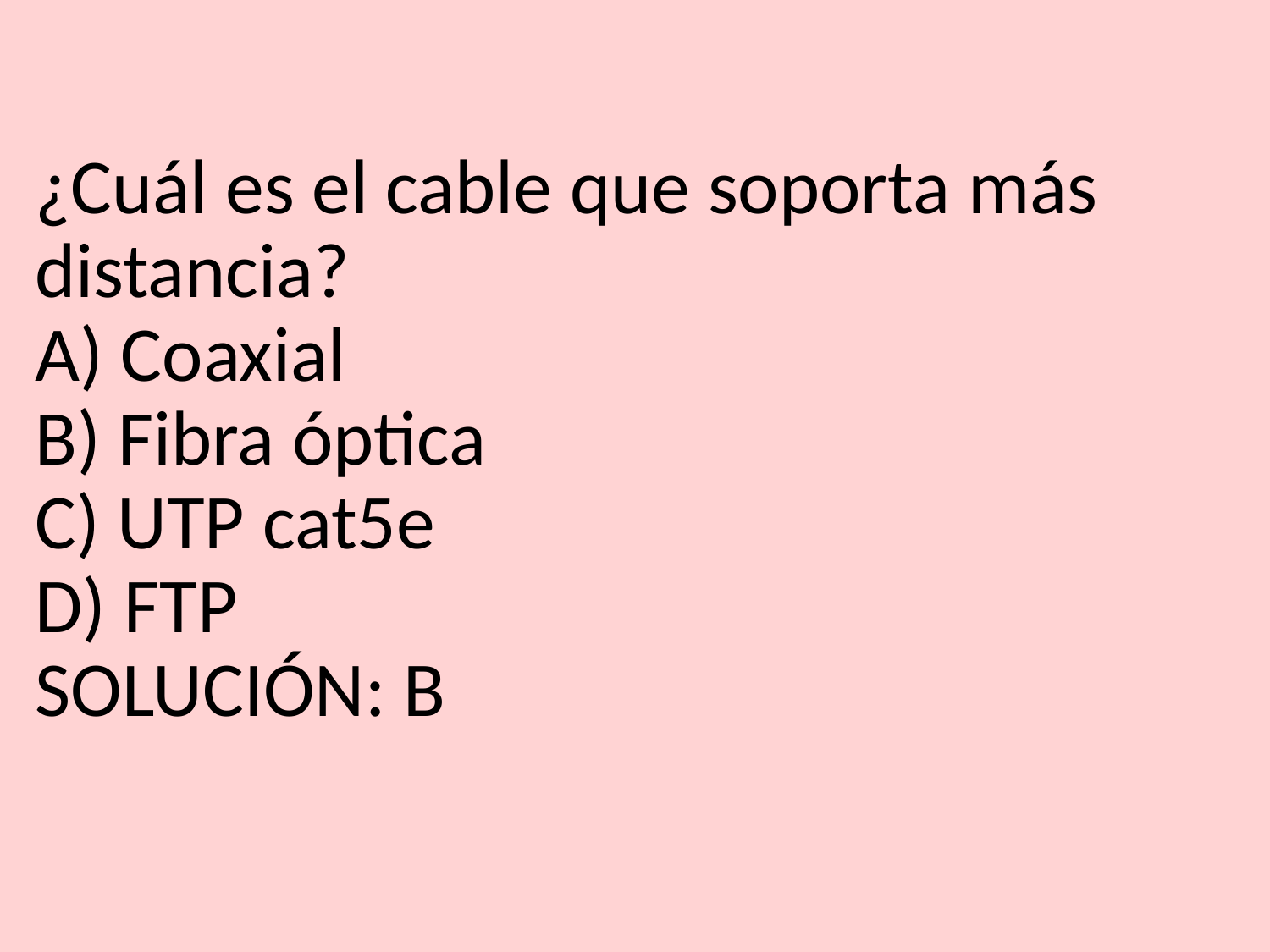

# ¿Cuál es el cable que soporta más distancia? A) Coaxial B) Fibra óptica C) UTP cat5e D) FTP SOLUCIÓN: B